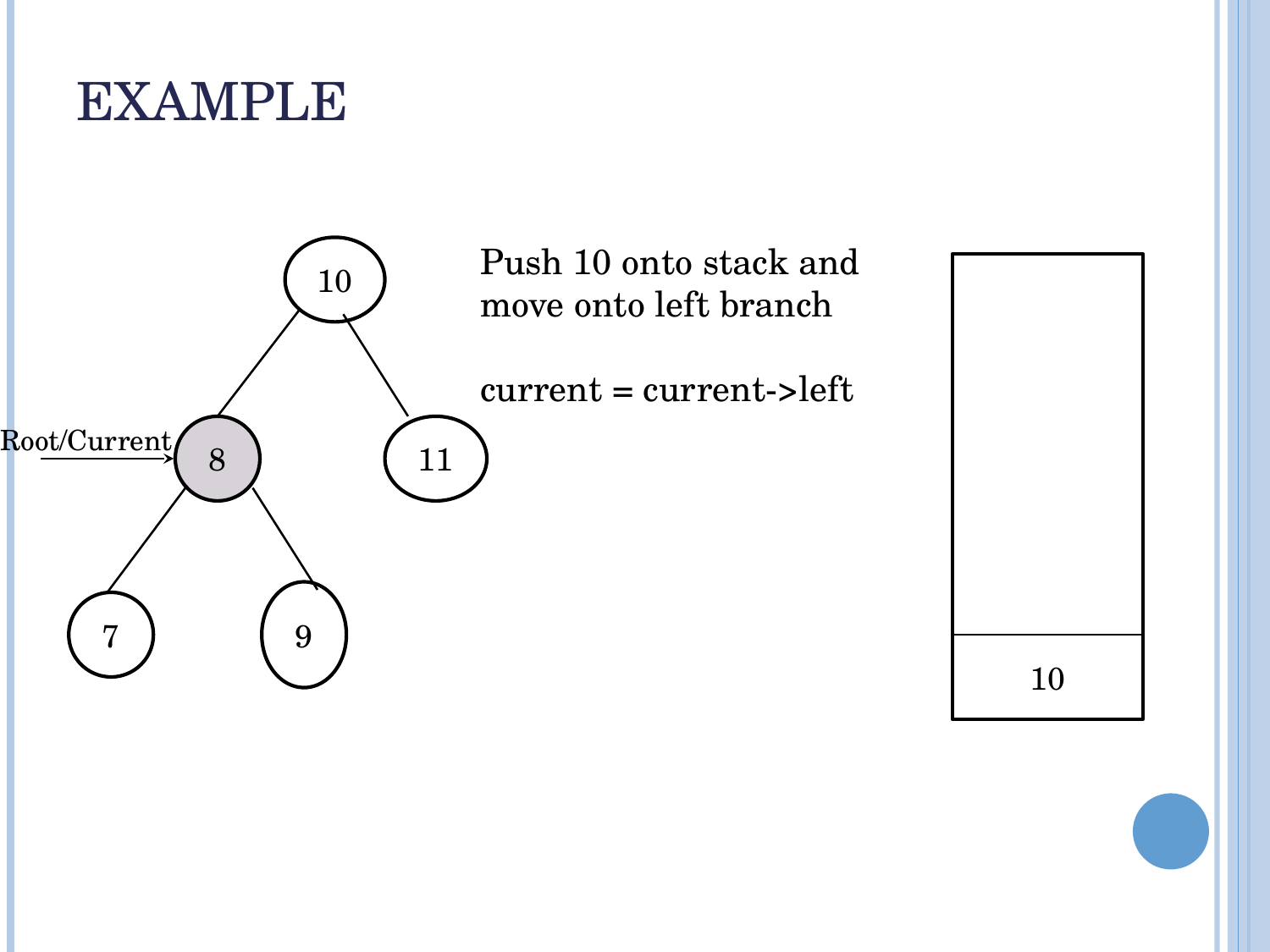

# Example
Push 10 onto stack and move onto left branch

current = current->left
10

10
Root/Current
8
11
9
7